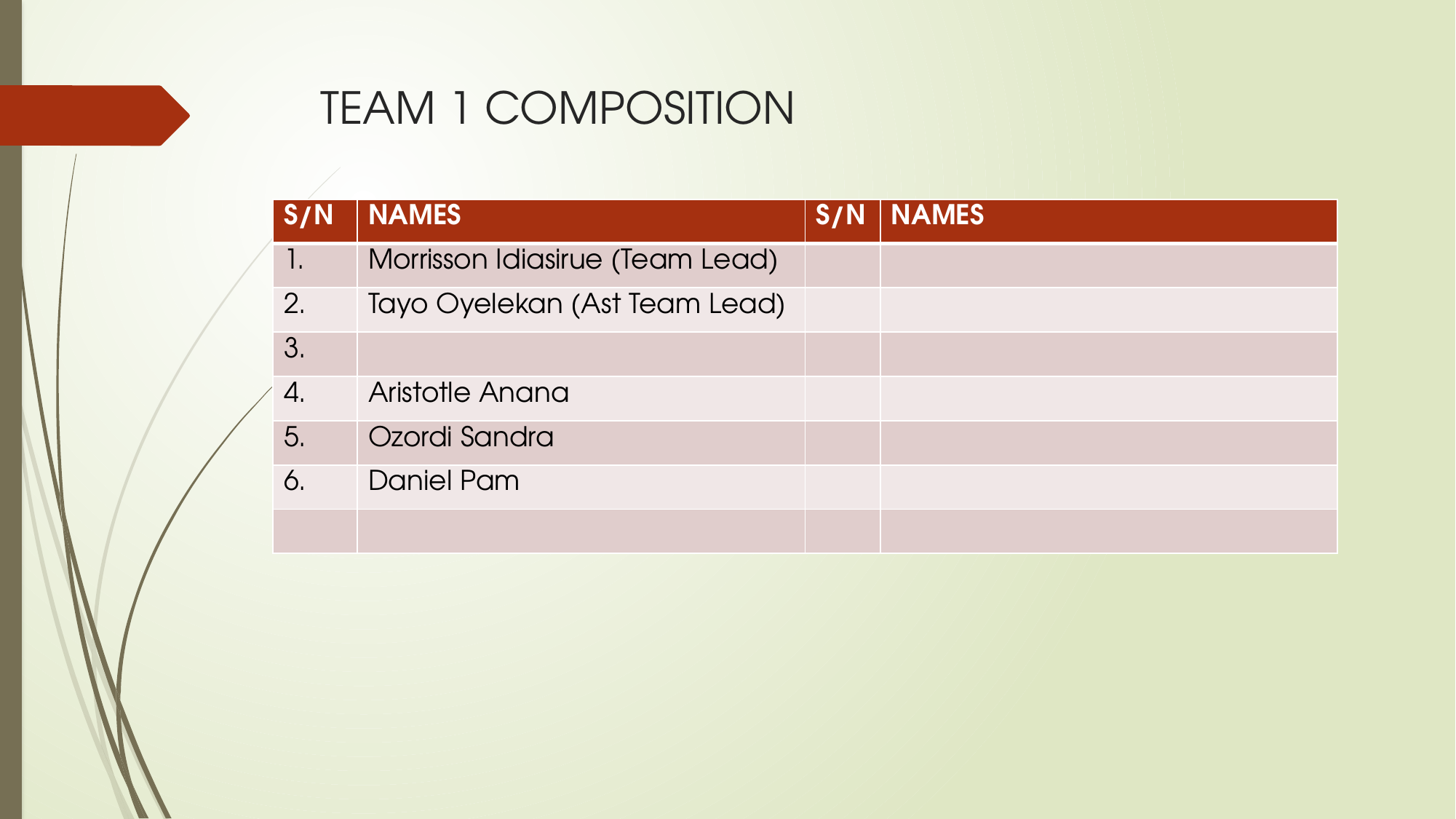

# TEAM 1 COMPOSITION
| S/N | NAMES | S/N | NAMES |
| --- | --- | --- | --- |
| 1. | Morrisson Idiasirue (Team Lead) |  |  |
| 2. | Tayo Oyelekan (Ast Team Lead) |  |  |
| 3. |  |  |  |
| 4. | Aristotle Anana |  |  |
| 5. | Ozordi Sandra |  |  |
| 6. | Daniel Pam |  |  |
|  |  |  |  |